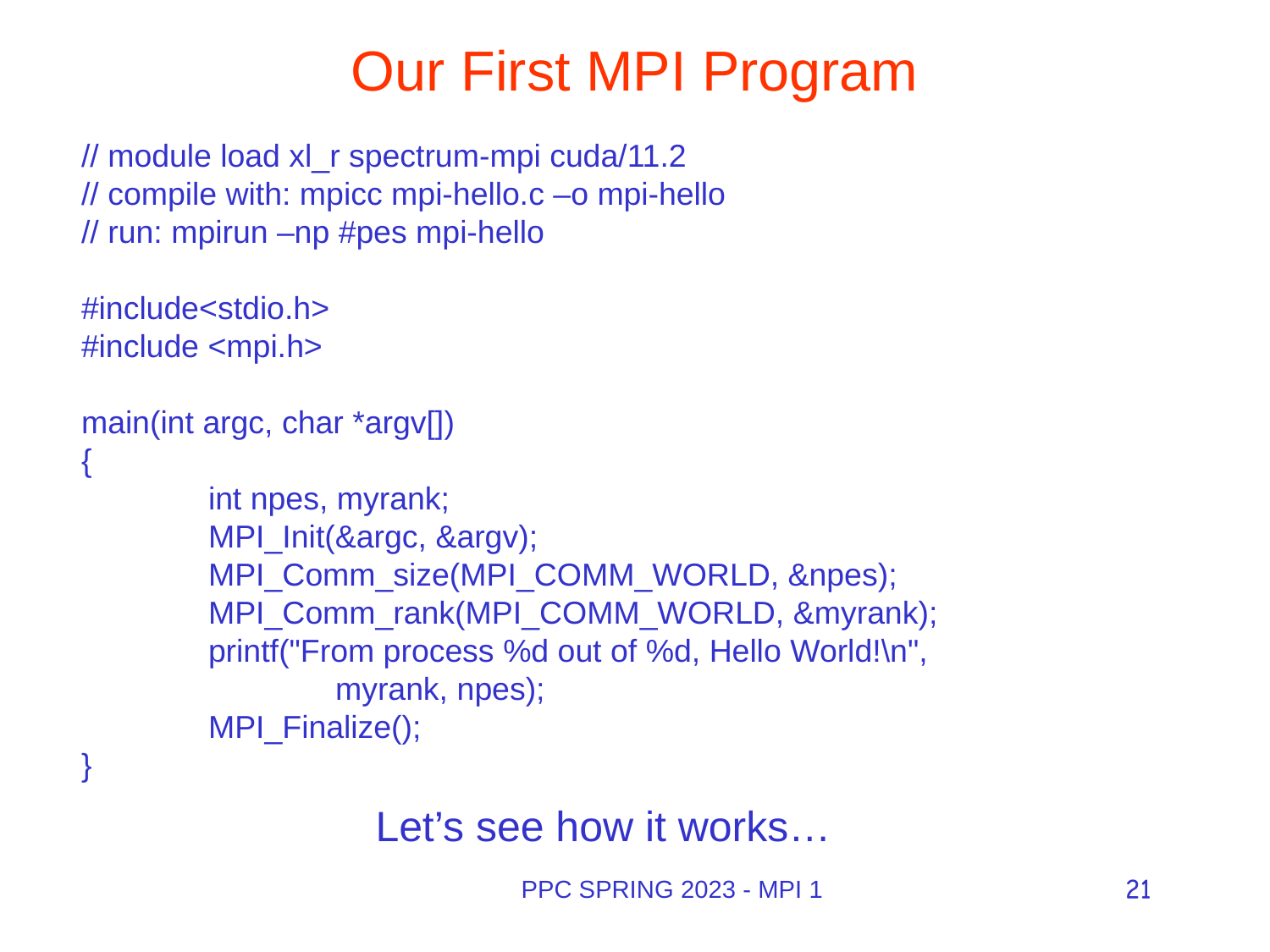

# Our First MPI Program
// module load xl_r spectrum-mpi cuda/11.2
// compile with: mpicc mpi-hello.c –o mpi-hello
// run: mpirun –np #pes mpi-hello

#include<stdio.h>
#include <mpi.h>

main(int argc, char *argv[])
{
	int npes, myrank;
	MPI_Init(&argc, &argv);
	MPI_Comm_size(MPI_COMM_WORLD, &npes);
	MPI_Comm_rank(MPI_COMM_WORLD, &myrank);
	printf("From process %d out of %d, Hello World!\n",
		myrank, npes);
	MPI_Finalize();
}
Let’s see how it works…
PPC SPRING 2023 - MPI 1
21